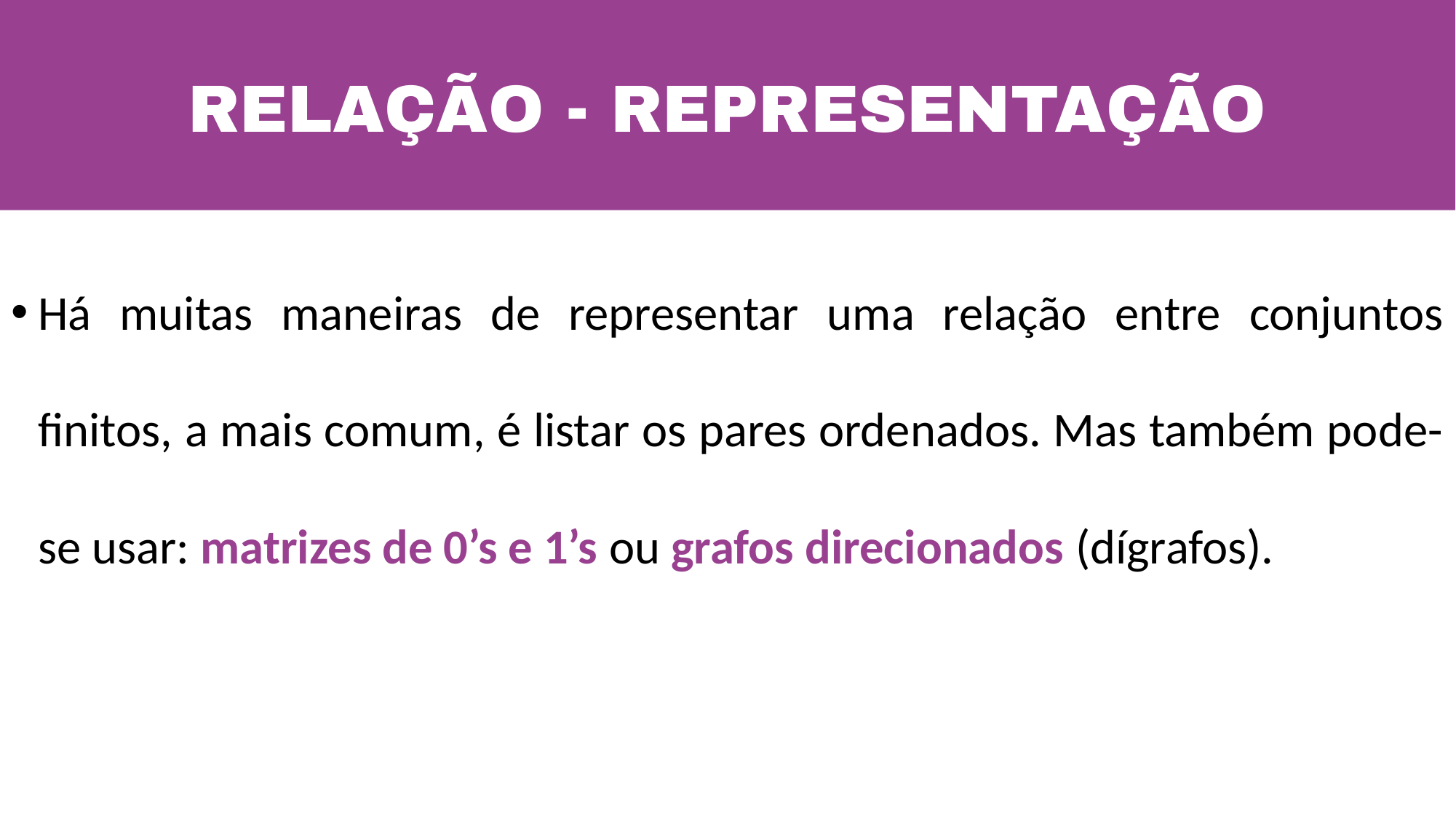

RELAÇÃO - REPRESENTAÇÃO
#
Há muitas maneiras de representar uma relação entre conjuntos finitos, a mais comum, é listar os pares ordenados. Mas também pode-se usar: matrizes de 0’s e 1’s ou grafos direcionados (dígrafos).